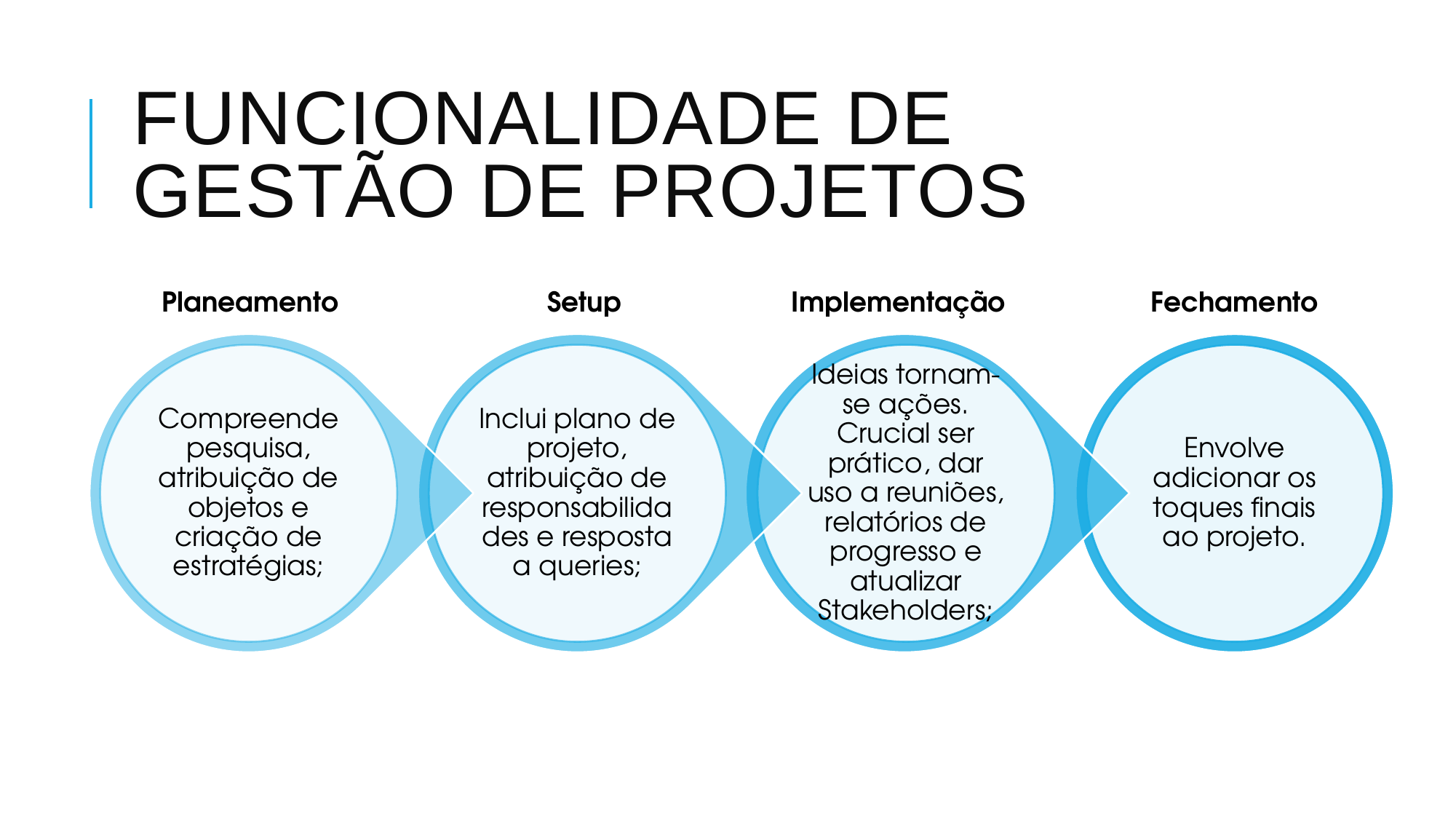

# Funcionalidade de gestão de projetos
Envolve adicionar os toques finais ao projeto.
Ideias tornam-se ações. Crucial ser prático, dar uso a reuniões, relatórios de progresso e atualizar Stakeholders;
Inclui plano de projeto, atribuição de responsabilidades e resposta a queries;
Compreende pesquisa, atribuição de objetos e criação de estratégias;
Planeamento
Setup
Implementação
Fechamento